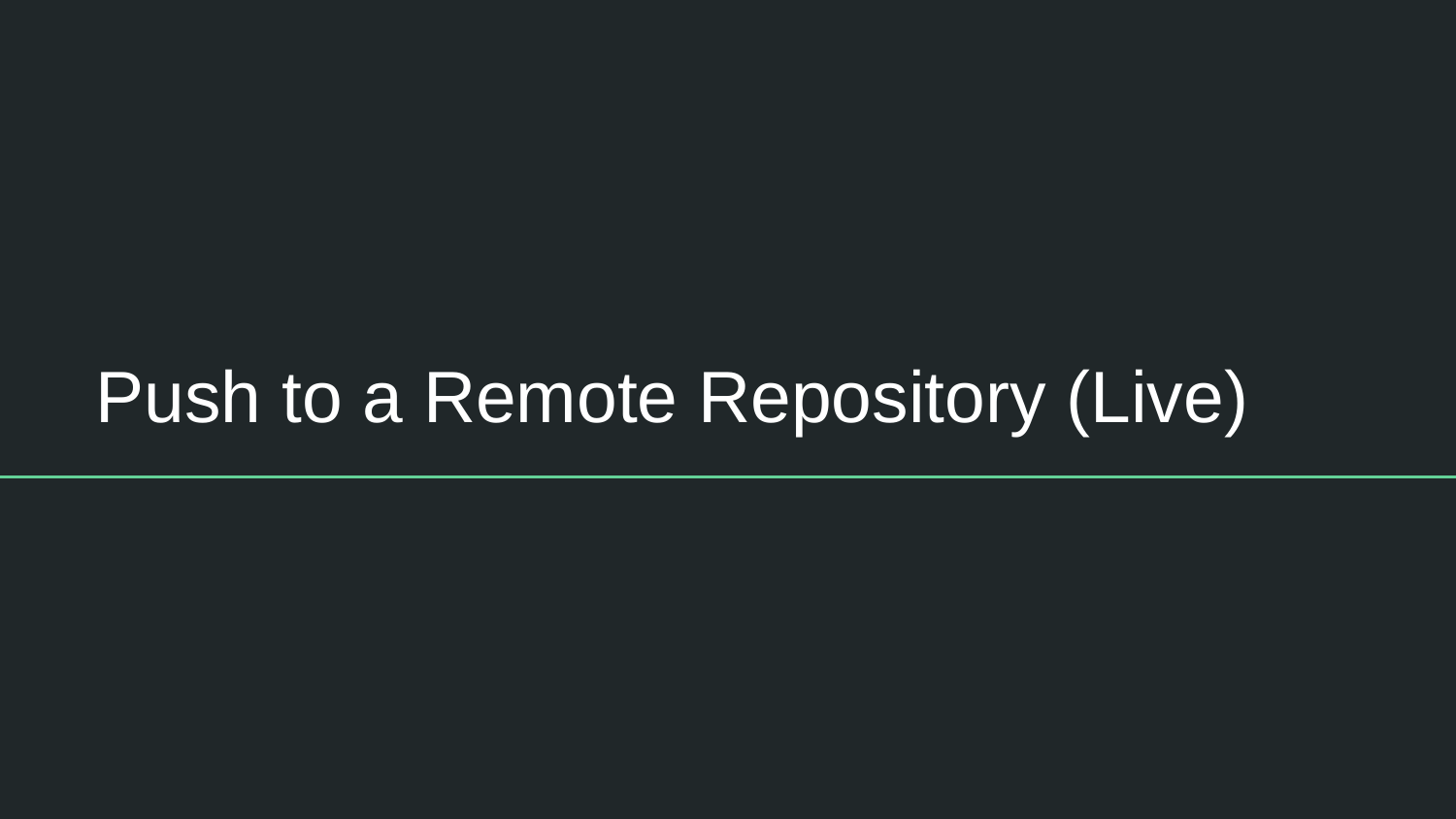

# Push to a Remote Repository (Live)